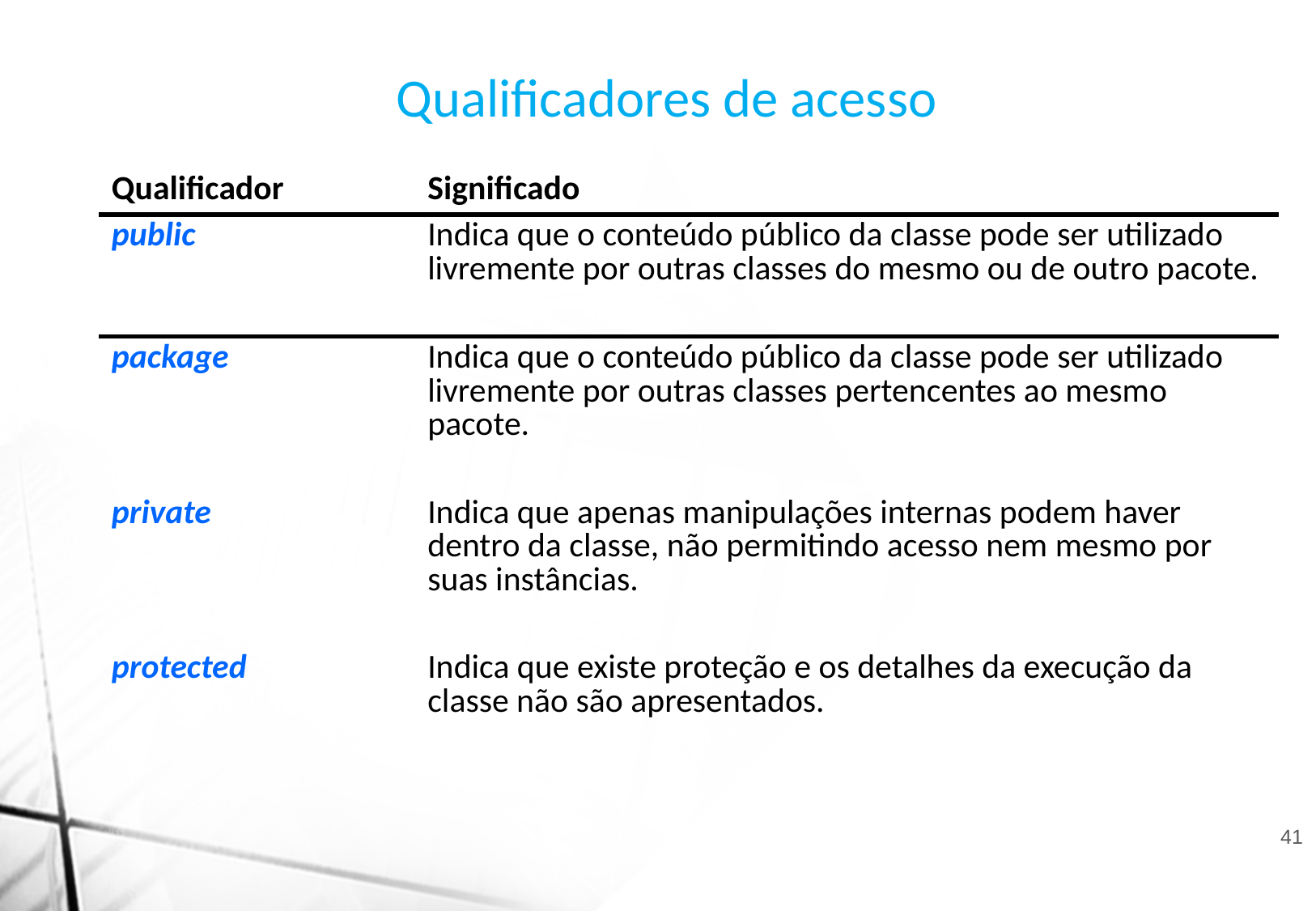

Qualificadores de acesso
| Qualificador | Significado |
| --- | --- |
| public | Indica que o conteúdo público da classe pode ser utilizado livremente por outras classes do mesmo ou de outro pacote. |
| package | Indica que o conteúdo público da classe pode ser utilizado livremente por outras classes pertencentes ao mesmo pacote. |
| private | Indica que apenas manipulações internas podem haver dentro da classe, não permitindo acesso nem mesmo por suas instâncias. |
| protected | Indica que existe proteção e os detalhes da execução da classe não são apresentados. |
41